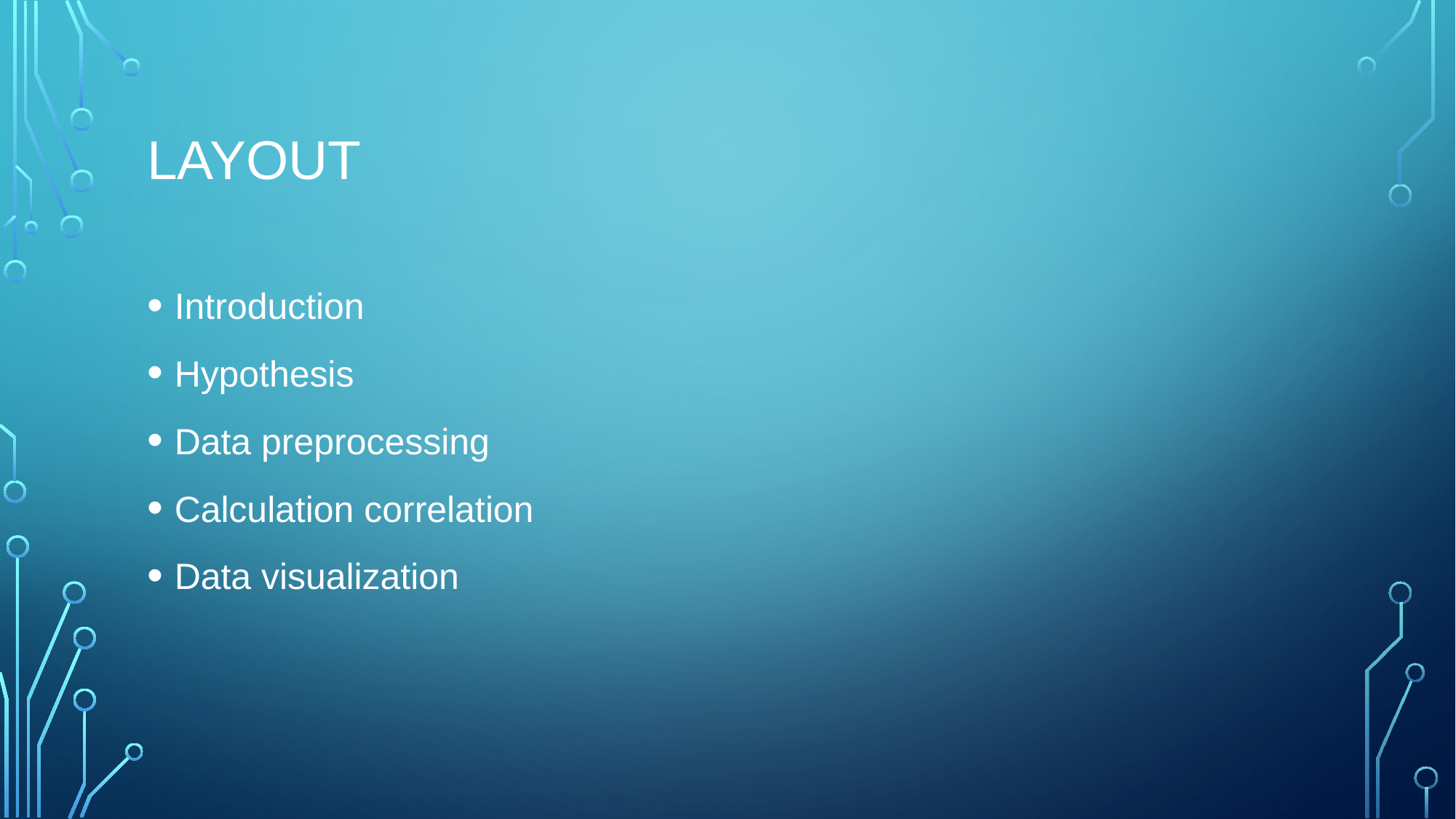

# Layout
Introduction
Hypothesis
Data preprocessing
Calculation correlation
Data visualization